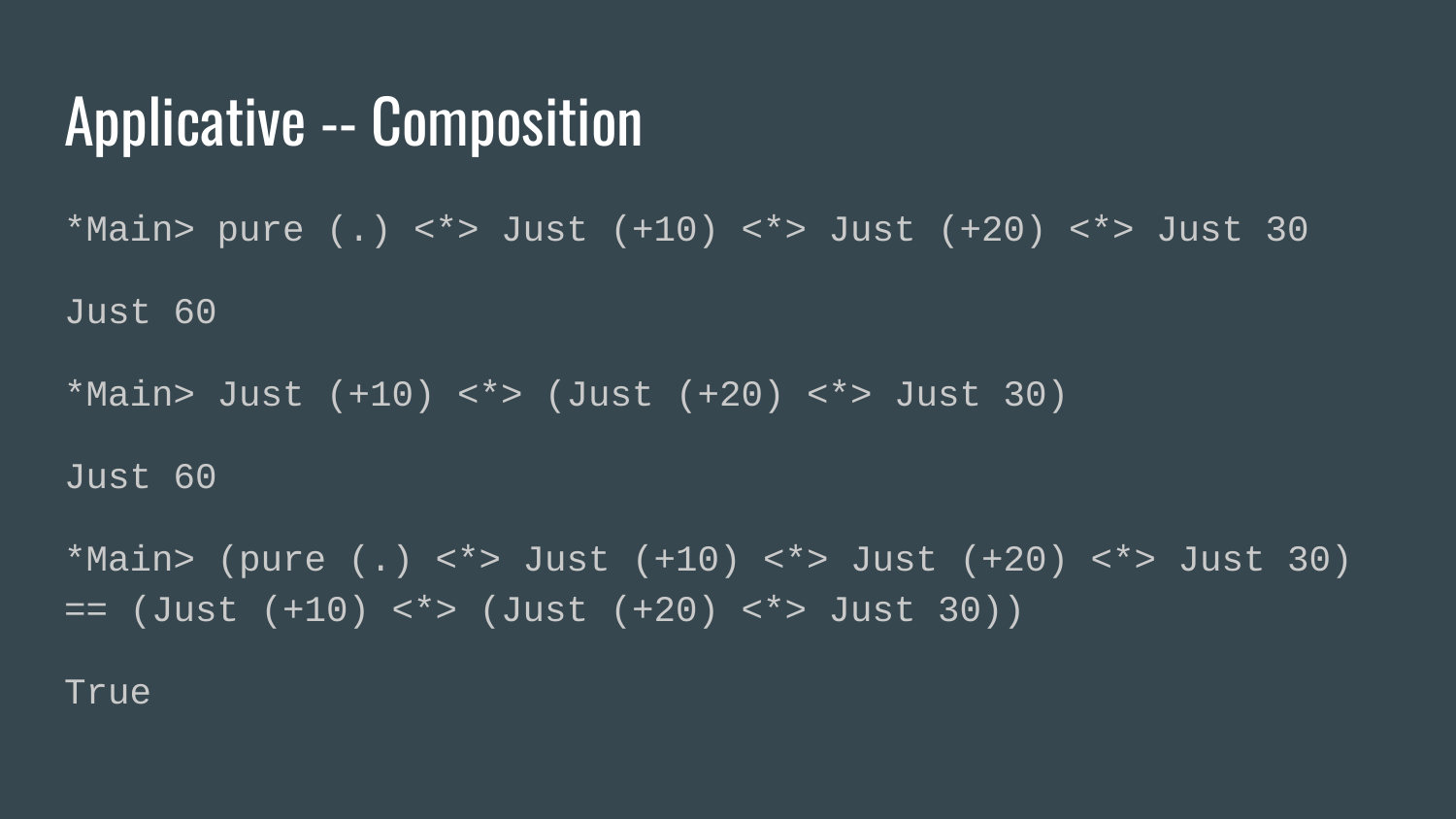

# Applicative -- Composition
*Main> pure (.) <*> Just (+10) <*> Just (+20) <*> Just 30
Just 60
*Main> Just (+10) <*> (Just (+20) <*> Just 30)
Just 60
*Main> (pure (.) <*> Just (+10) <*> Just (+20) <*> Just 30) == (Just (+10) <*> (Just (+20) <*> Just 30))
True